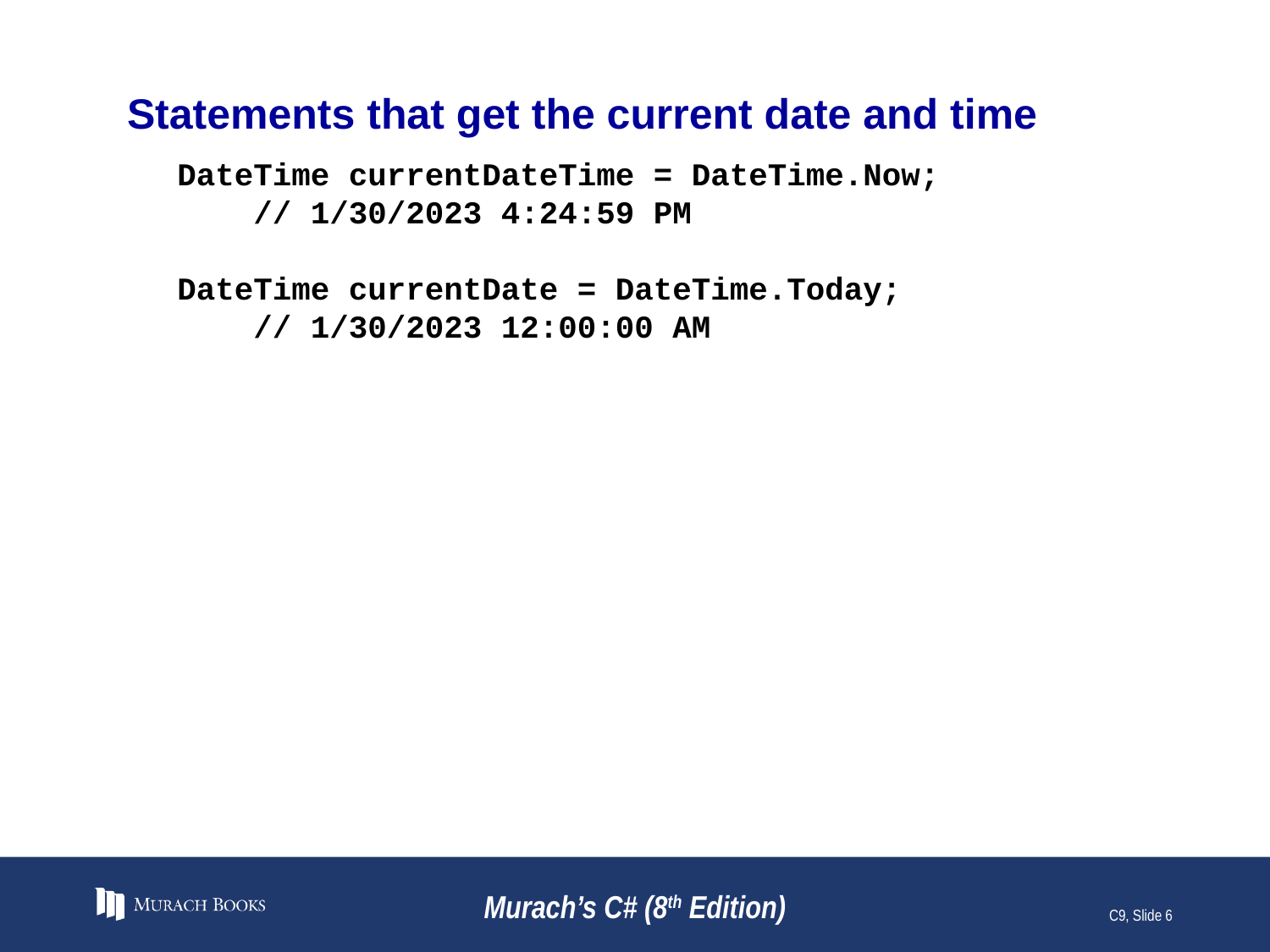

# Statements that get the current date and time
DateTime currentDateTime = DateTime.Now;
    // 1/30/2023 4:24:59 PM

DateTime currentDate = DateTime.Today;
    // 1/30/2023 12:00:00 AM

Murach’s C# (8th Edition)

C9, Slide 6